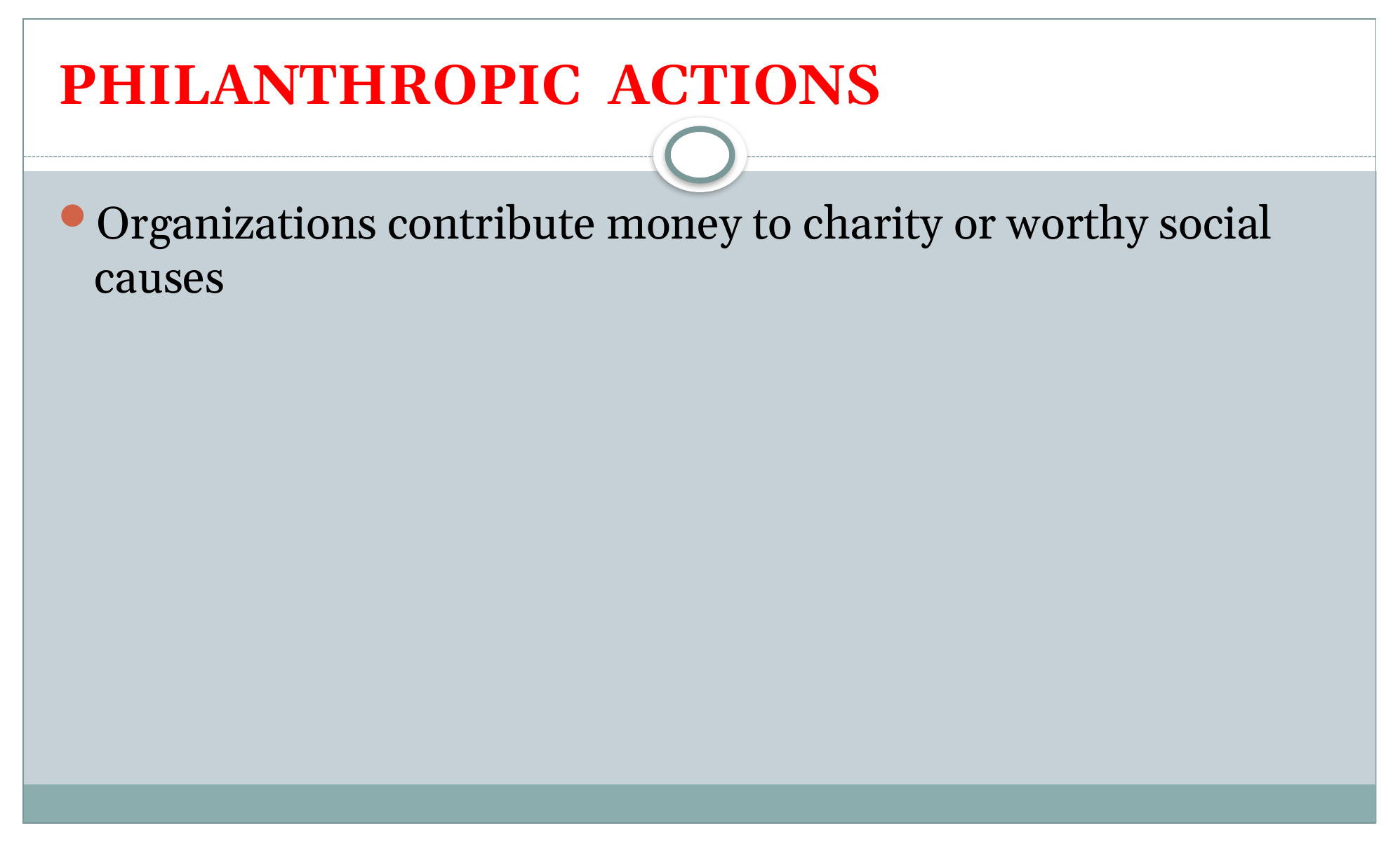

# PHILANTHROPIC  ACTIONS
Organizations contribute money to charity or worthy social causes